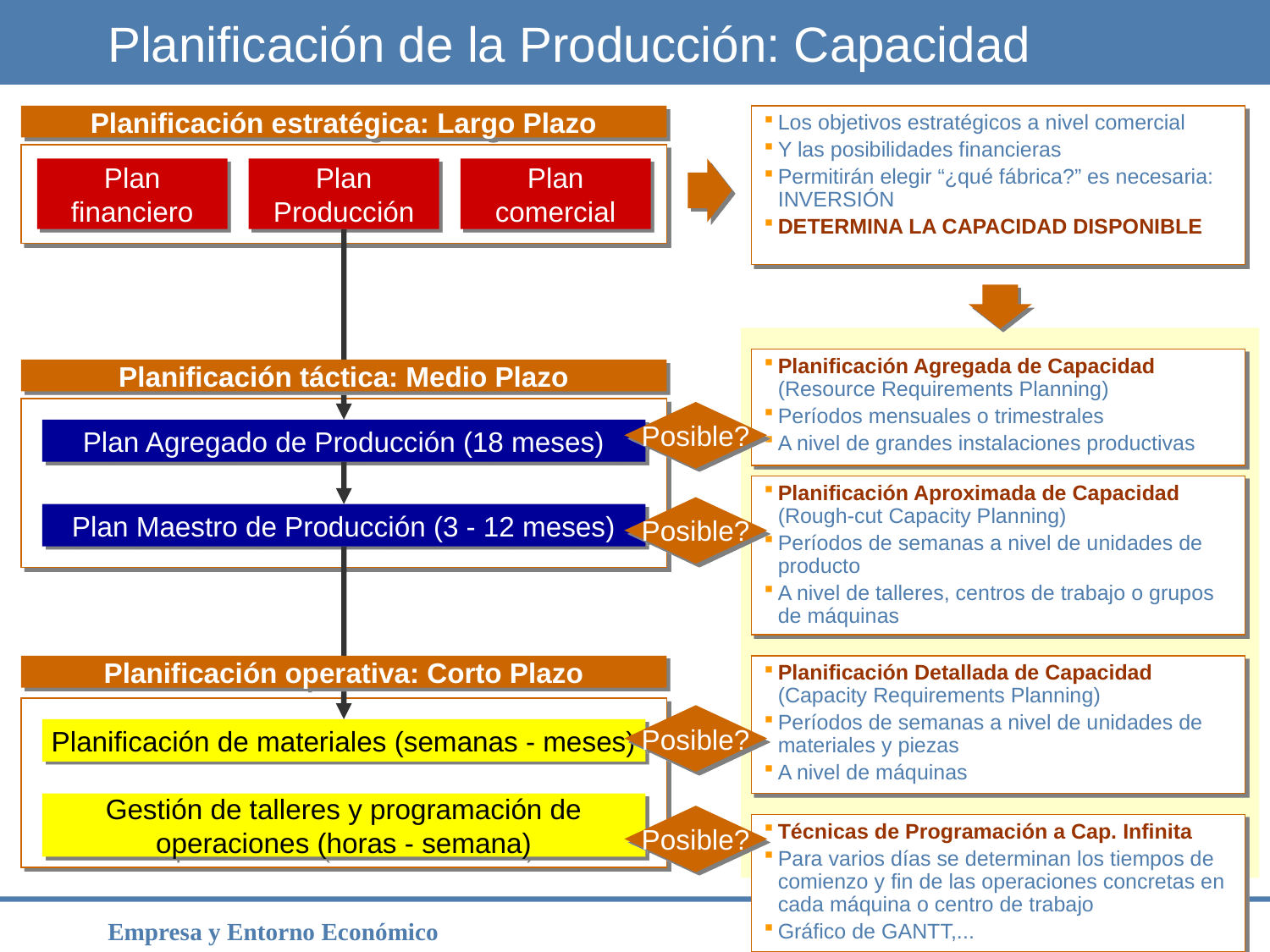

Planificación de la Producción: Capacidad
Planificación estratégica: Largo Plazo
Los objetivos estratégicos a nivel comercial
Y las posibilidades financieras
Permitirán elegir “¿qué fábrica?” es necesaria: INVERSIÓN
DETERMINA LA CAPACIDAD DISPONIBLE

Plan
financiero
Plan
Producción
Plan
comercial

Planificación Agregada de Capacidad (Resource Requirements Planning)
Períodos mensuales o trimestrales
A nivel de grandes instalaciones productivas
Planificación táctica: Medio Plazo

Posible?
Plan Agregado de Producción (18 meses)
Planificación Aproximada de Capacidad (Rough-cut Capacity Planning)
Períodos de semanas a nivel de unidades de producto
A nivel de talleres, centros de trabajo o grupos de máquinas

Posible?
Plan Maestro de Producción (3 - 12 meses)

Planificación operativa: Corto Plazo
Planificación Detallada de Capacidad (Capacity Requirements Planning)
Períodos de semanas a nivel de unidades de materiales y piezas
A nivel de máquinas

Posible?
Planificación de materiales (semanas - meses)
Gestión de talleres y programación de operaciones (horas - semana)
Posible?
Técnicas de Programación a Cap. Infinita
Para varios días se determinan los tiempos de comienzo y fin de las operaciones concretas en cada máquina o centro de trabajo
Gráfico de GANTT,...